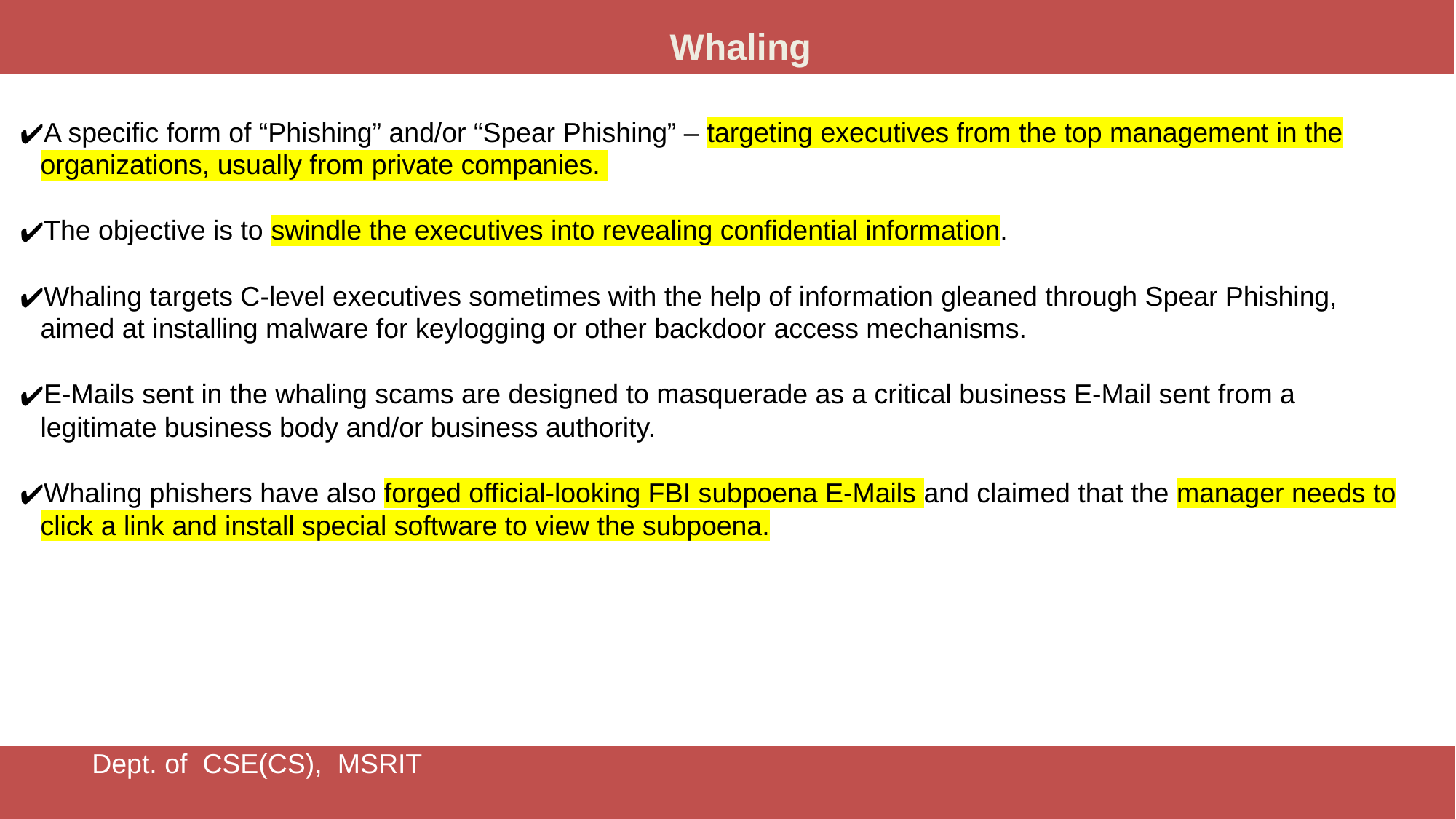

Whaling
A specific form of “Phishing” and/or “Spear Phishing” – targeting executives from the top management in the organizations, usually from private companies.

The objective is to swindle the executives into revealing confidential information.

Whaling targets C-level executives sometimes with the help of information gleaned through Spear Phishing, aimed at installing malware for keylogging or other backdoor access mechanisms.

E-Mails sent in the whaling scams are designed to masquerade as a critical business E-Mail sent from a legitimate business body and/or business authority.

Whaling phishers have also forged official-looking FBI subpoena E-Mails and claimed that the manager needs to click a link and install special software to view the subpoena.

Dept. of  CSE(CS),  MSRIT